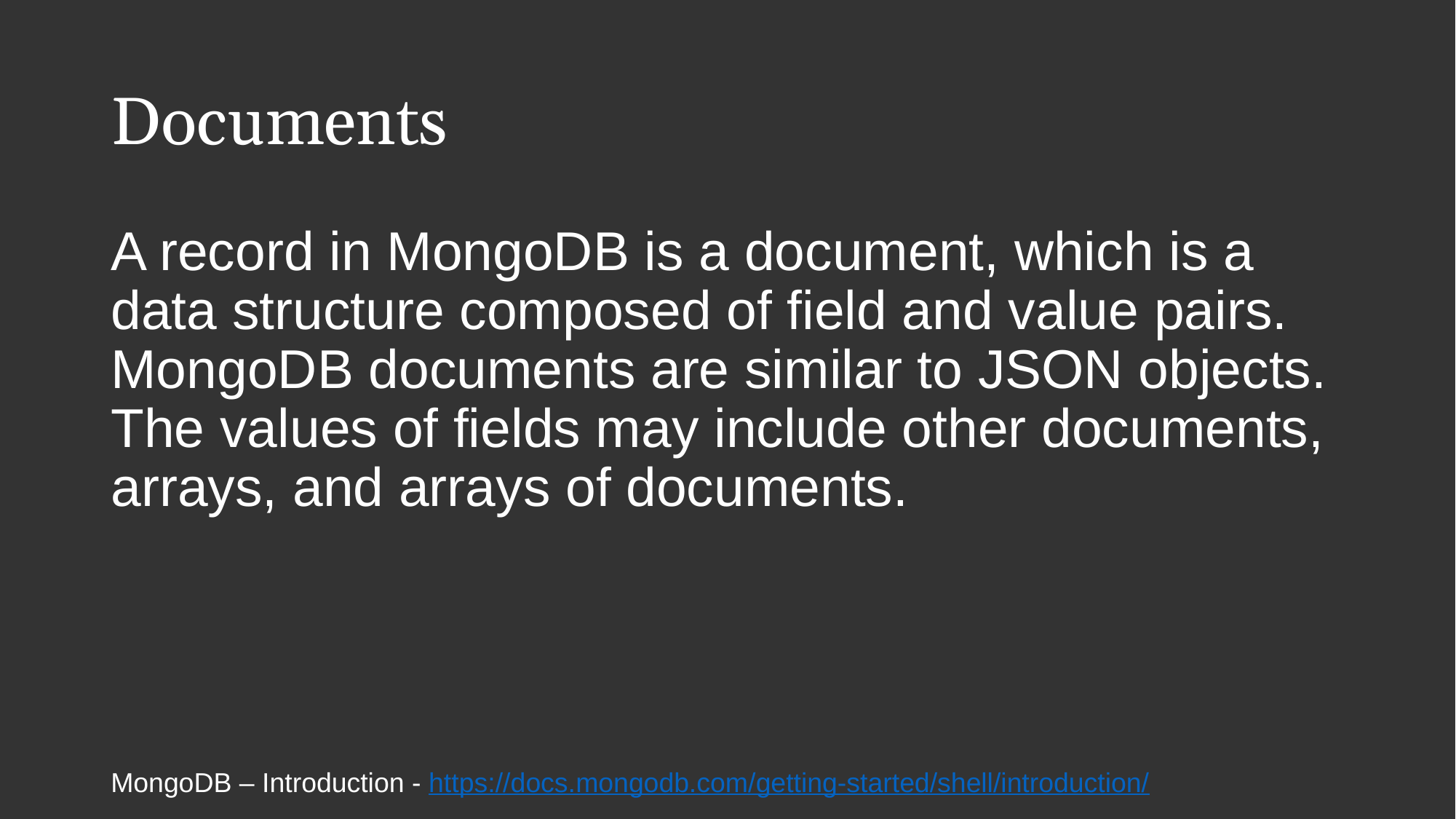

# Documents
A record in MongoDB is a document, which is a data structure composed of field and value pairs. MongoDB documents are similar to JSON objects. The values of fields may include other documents, arrays, and arrays of documents.
MongoDB – Introduction - https://docs.mongodb.com/getting-started/shell/introduction/